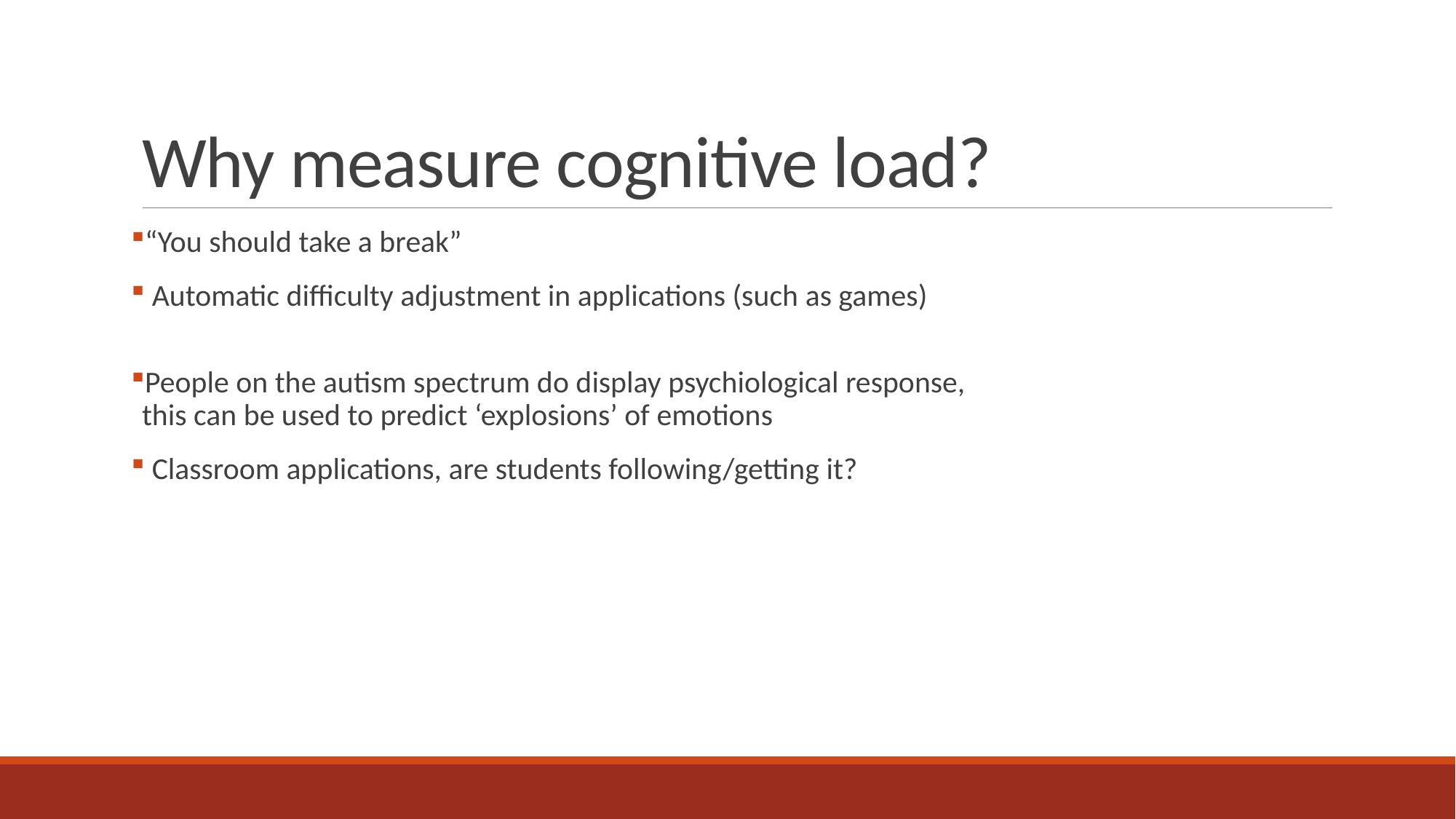

# Why measure cognitive load?
“You should take a break”
 Automatic difficulty adjustment in applications (such as games)
People on the autism spectrum do display psychiological response,
this can be used to predict ‘explosions’ of emotions
 Classroom applications, are students following/getting it?